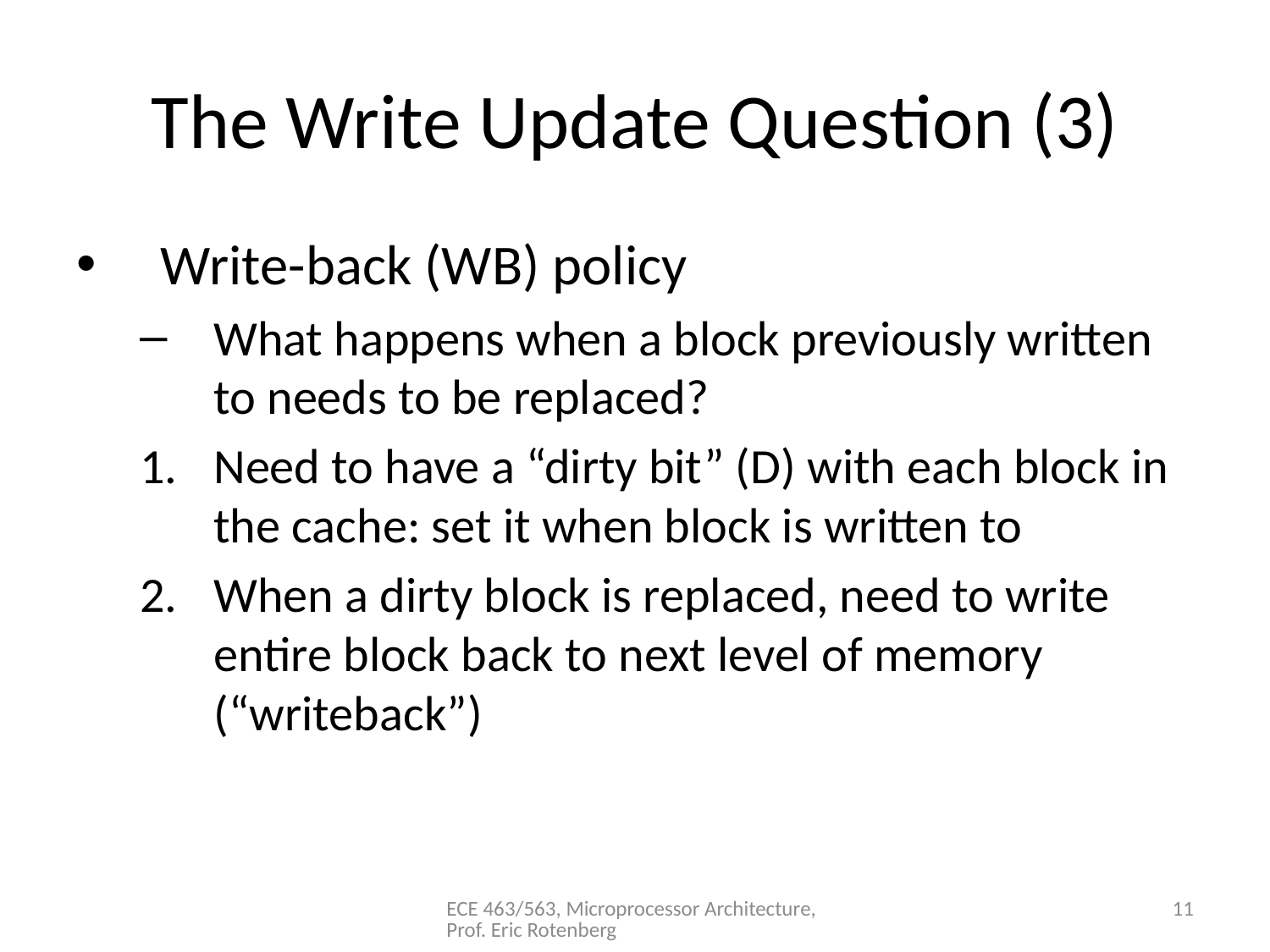

# The Write Update Question (3)
Write-back (WB) policy
What happens when a block previously written to needs to be replaced?
Need to have a “dirty bit” (D) with each block in the cache: set it when block is written to
When a dirty block is replaced, need to write entire block back to next level of memory (“writeback”)
ECE 463/563, Microprocessor Architecture, Prof. Eric Rotenberg
11